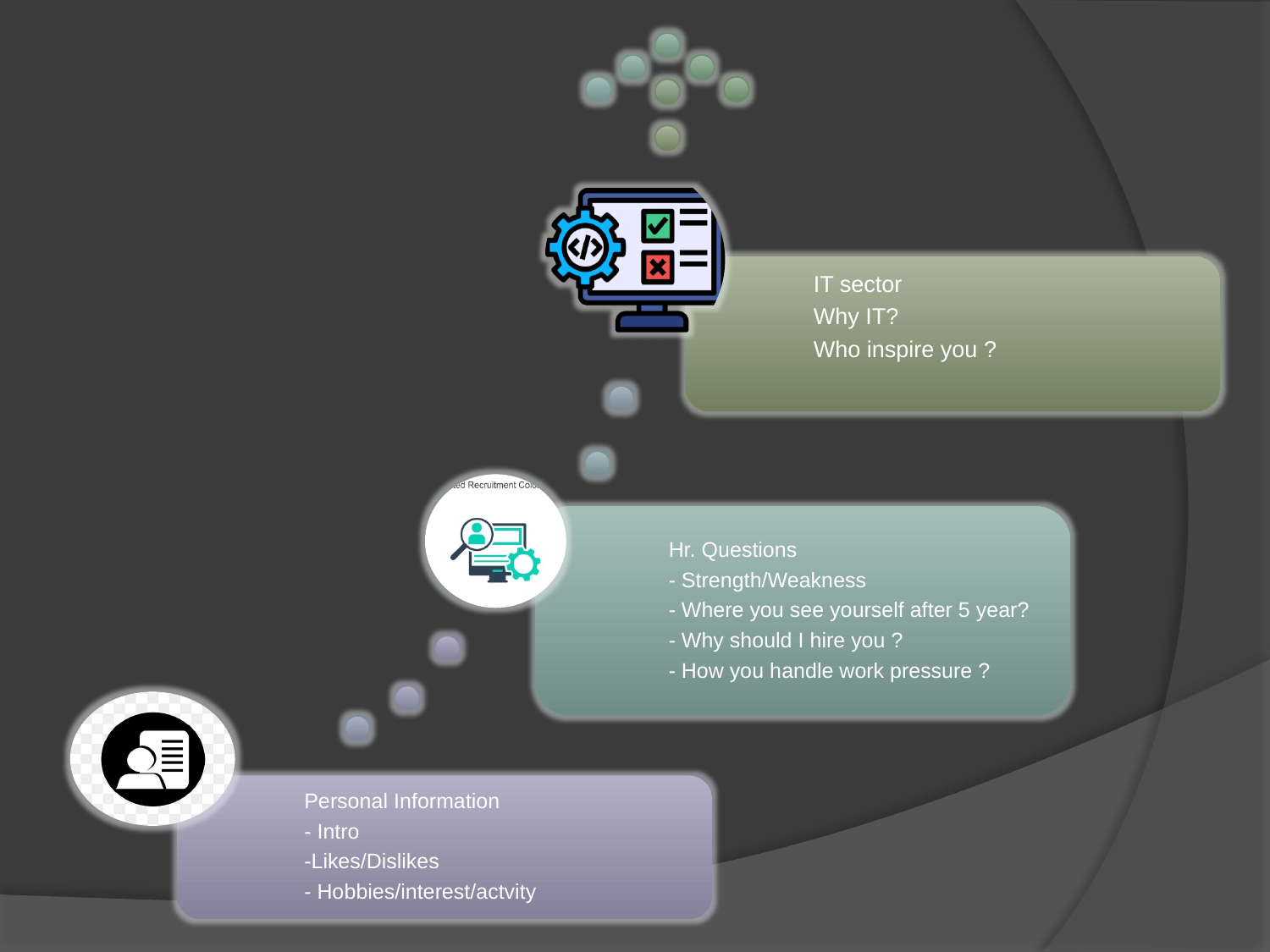

Personal Information
- Intro
-Likes/Dislikes
- Hobbies/interest/actvity
Hr. Questions
- Strength/Weakness
- Where you see yourself after 5 year?
- Why should I hire you ?
- How you handle work pressure ?
IT sector
Why IT?
Who inspire you ?